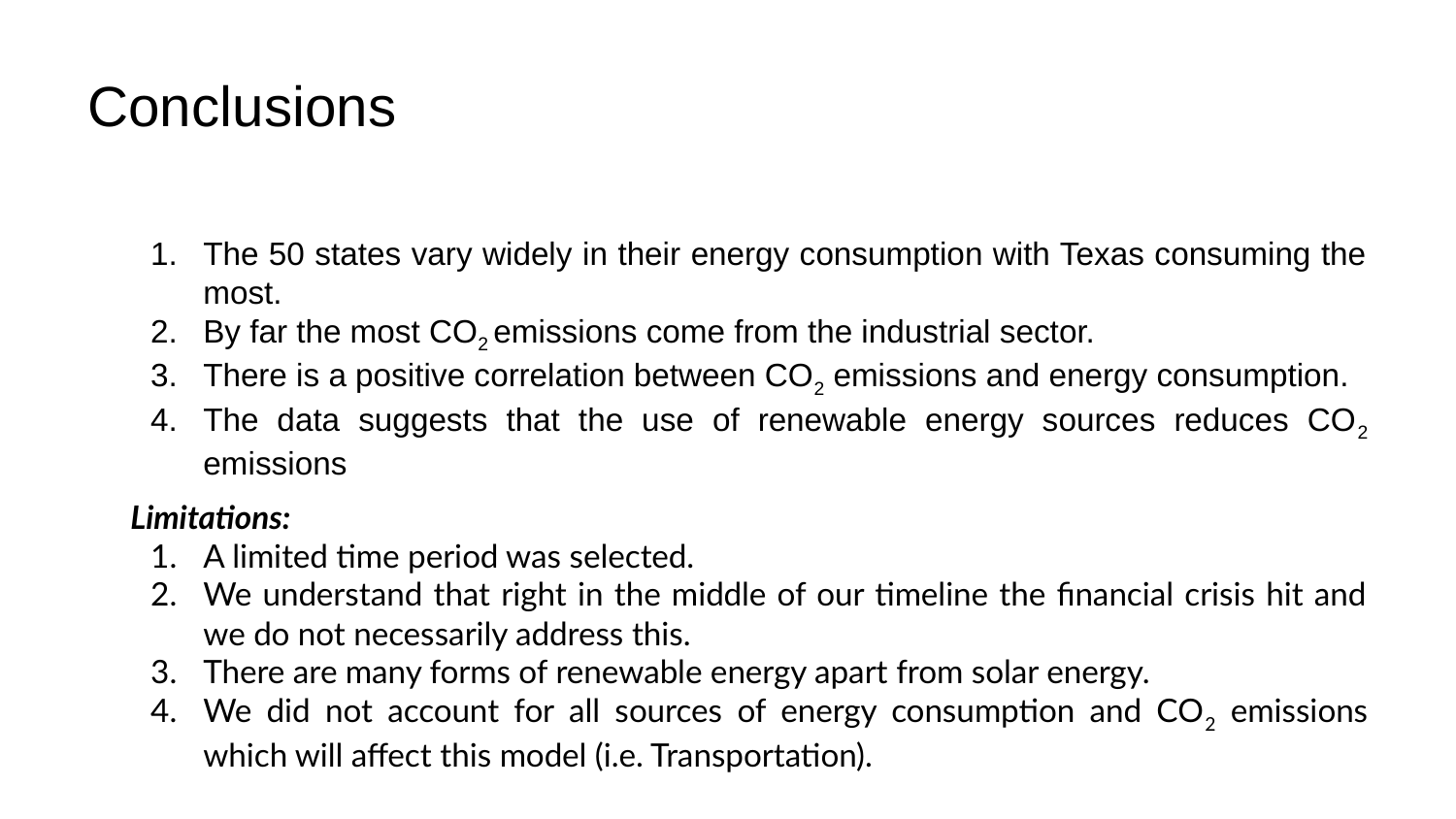

# Conclusions
The 50 states vary widely in their energy consumption with Texas consuming the most.
By far the most CO2 emissions come from the industrial sector.
There is a positive correlation between CO2 emissions and energy consumption.
The data suggests that the use of renewable energy sources reduces CO2 emissions

Limitations:
A limited time period was selected.
We understand that right in the middle of our timeline the financial crisis hit and we do not necessarily address this.
There are many forms of renewable energy apart from solar energy.
We did not account for all sources of energy consumption and CO2 emissions which will affect this model (i.e. Transportation).